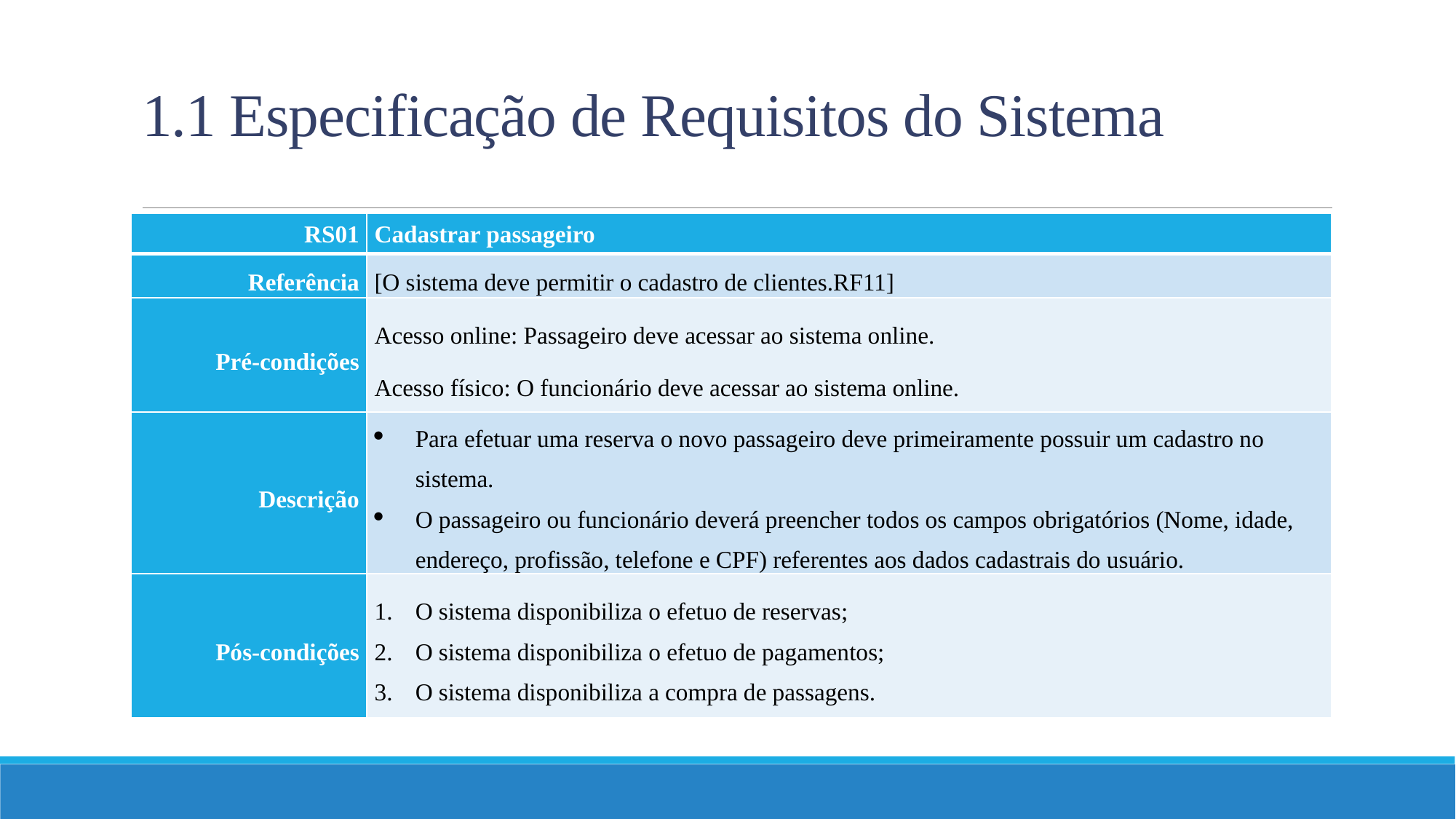

# 1.1 Especificação de Requisitos do Sistema
| RS01 | Cadastrar passageiro |
| --- | --- |
| Referência | [O sistema deve permitir o cadastro de clientes.RF11] |
| Pré-condições | Acesso online: Passageiro deve acessar ao sistema online. Acesso físico: O funcionário deve acessar ao sistema online. |
| Descrição | Para efetuar uma reserva o novo passageiro deve primeiramente possuir um cadastro no sistema. O passageiro ou funcionário deverá preencher todos os campos obrigatórios (Nome, idade, endereço, profissão, telefone e CPF) referentes aos dados cadastrais do usuário. |
| Pós-condições | O sistema disponibiliza o efetuo de reservas; O sistema disponibiliza o efetuo de pagamentos; O sistema disponibiliza a compra de passagens. |